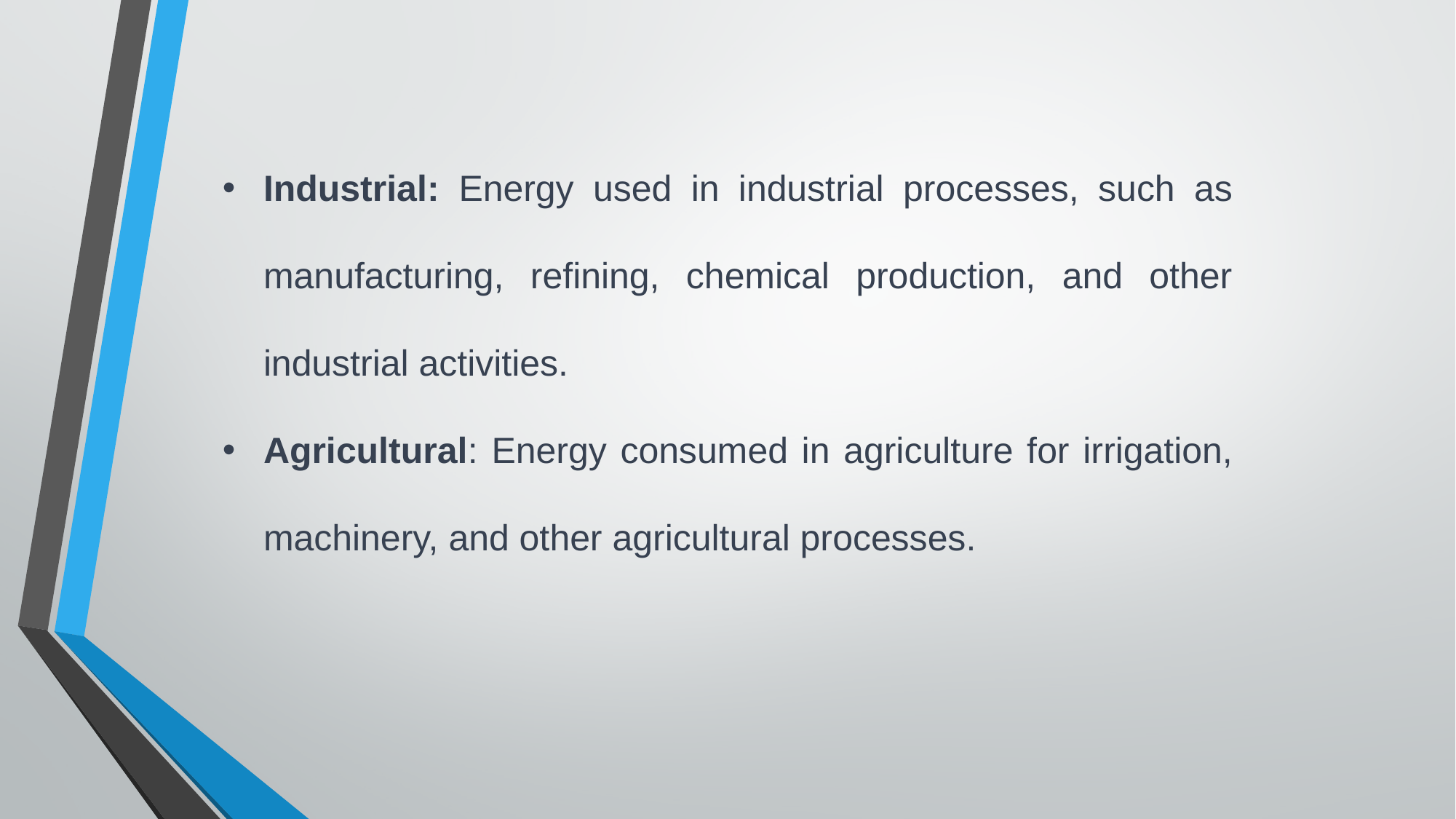

Industrial: Energy used in industrial processes, such as manufacturing, refining, chemical production, and other industrial activities.
Agricultural: Energy consumed in agriculture for irrigation, machinery, and other agricultural processes.